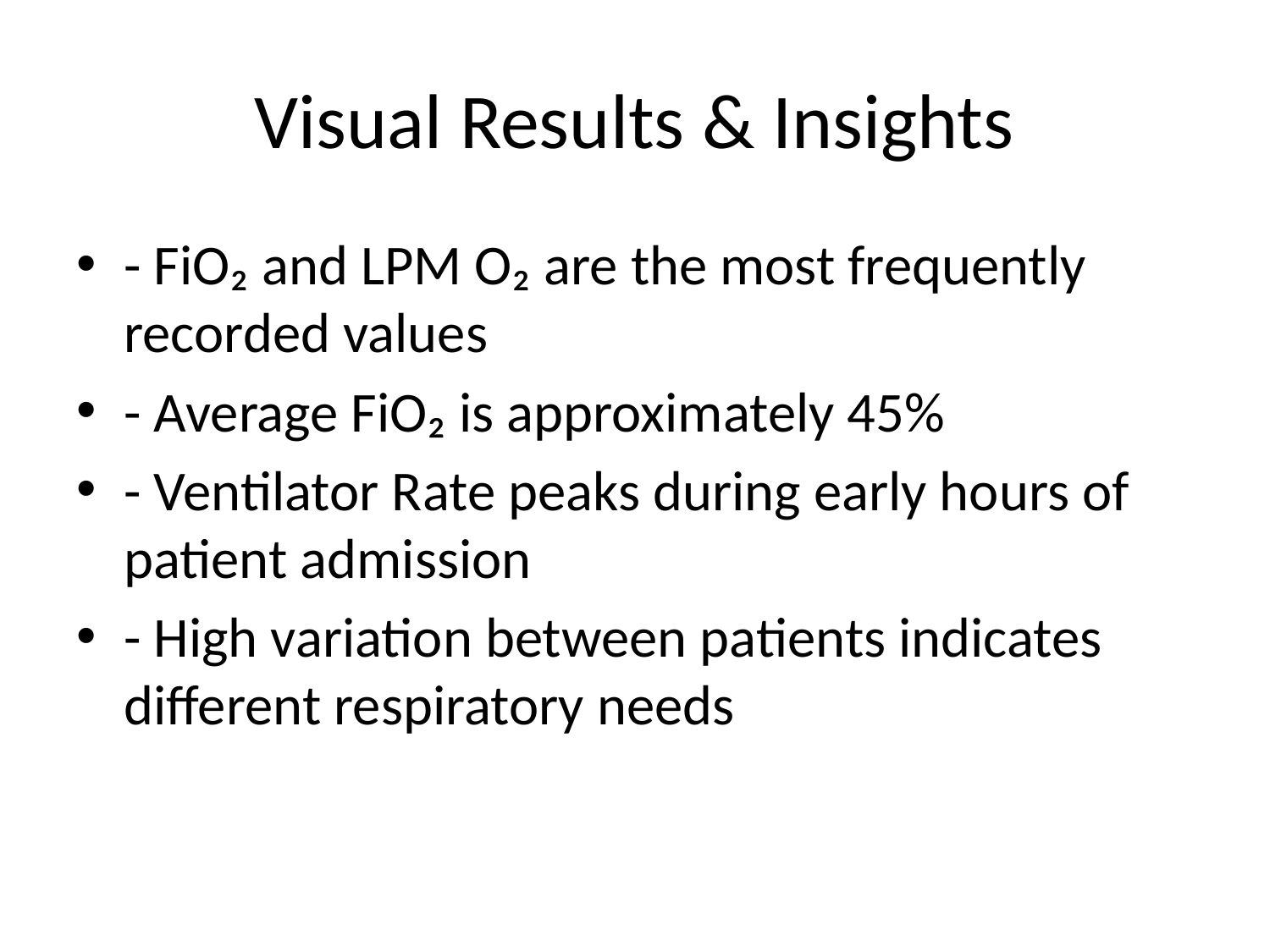

# Visual Results & Insights
- FiO₂ and LPM O₂ are the most frequently recorded values
- Average FiO₂ is approximately 45%
- Ventilator Rate peaks during early hours of patient admission
- High variation between patients indicates different respiratory needs